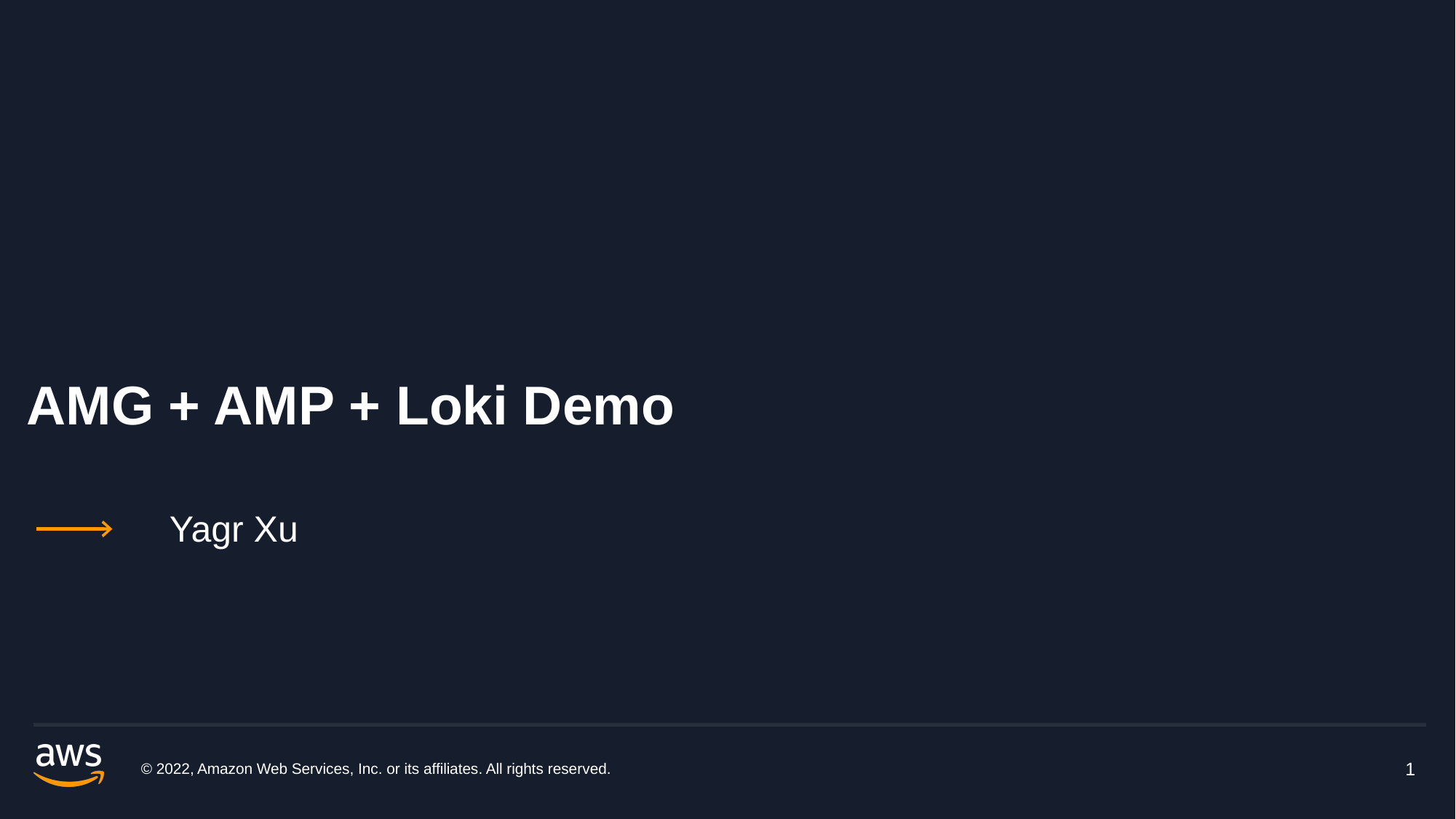

# AMG + AMP + Loki Demo
Yagr Xu
© 2022, Amazon Web Services, Inc. or its affiliates. All rights reserved.
1